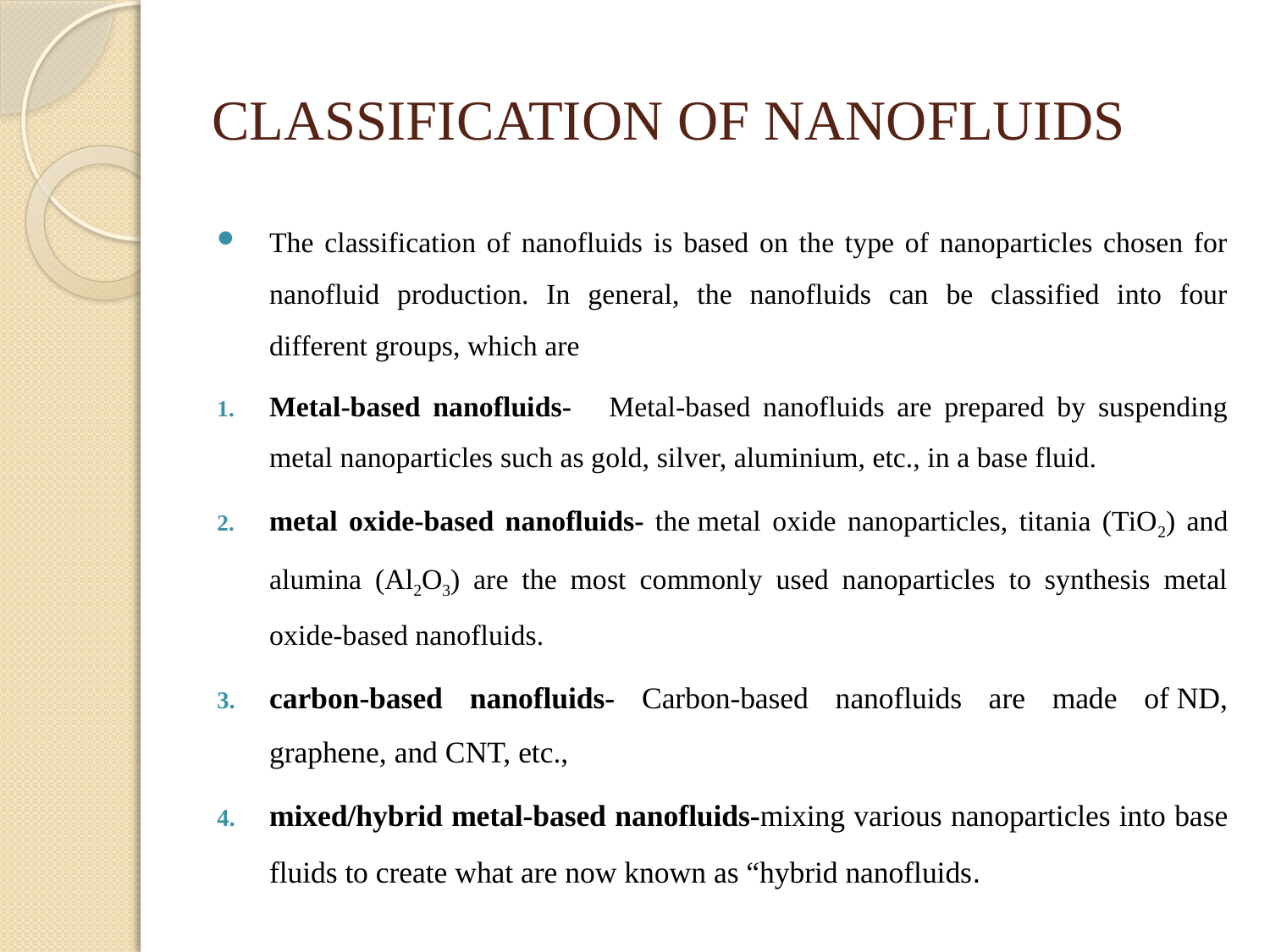

# CLASSIFICATION OF NANOFLUIDS
The classification of nanofluids is based on the type of nanoparticles chosen for nanofluid production. In general, the nanofluids can be classified into four different groups, which are
Metal-based nanofluids-   Metal-based nanofluids are prepared by suspending metal nanoparticles such as gold, silver, aluminium, etc., in a base fluid.
metal oxide-based nanofluids- the metal oxide nanoparticles, titania (TiO2) and alumina (Al2O3) are the most commonly used nanoparticles to synthesis metal oxide-based nanofluids.
carbon-based nanofluids- Carbon-based nanofluids are made of ND, graphene, and CNT, etc.,
mixed/hybrid metal-based nanofluids-mixing various nanoparticles into base fluids to create what are now known as “hybrid nanofluids.